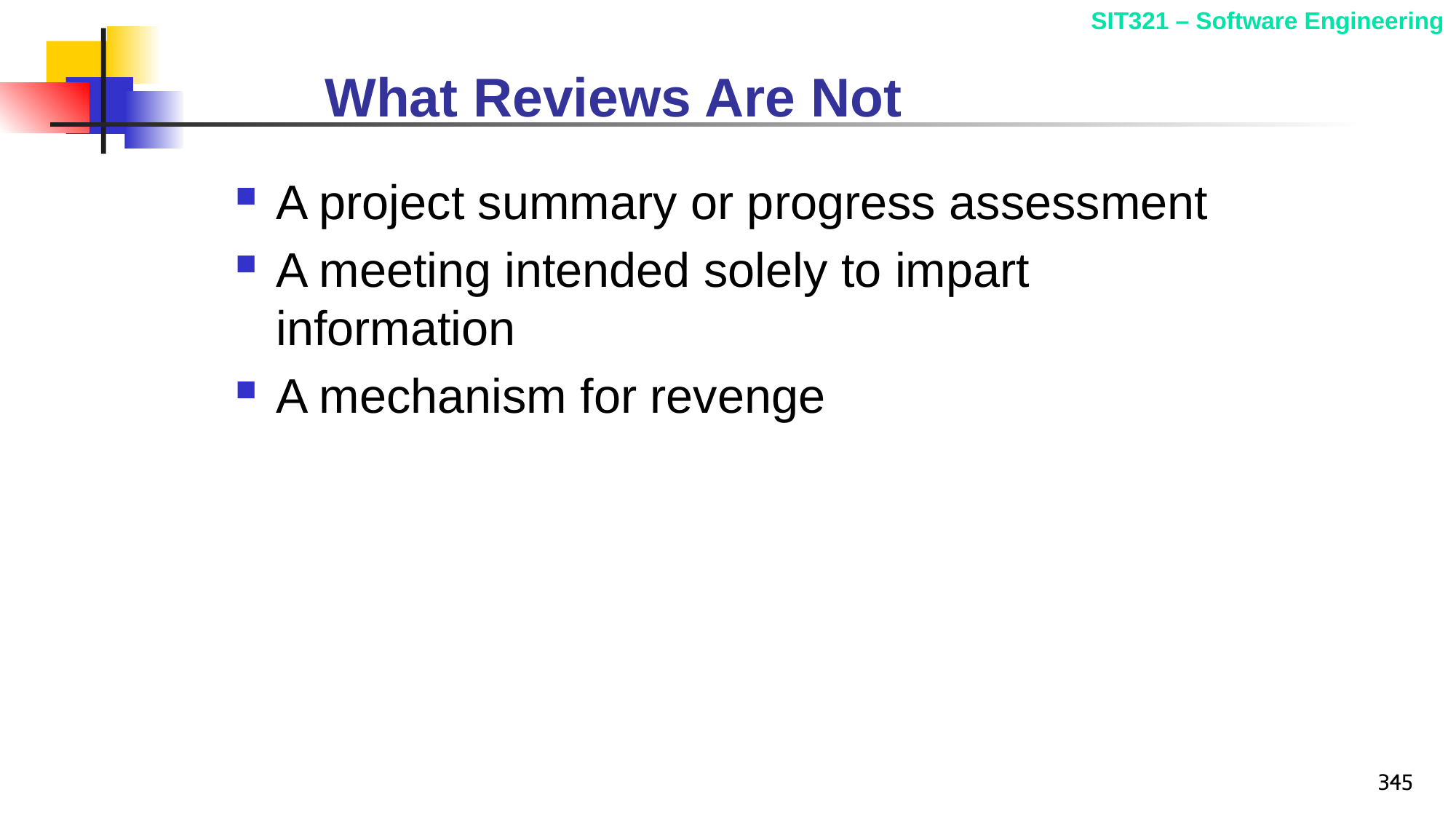

# What Reviews Are Not
A project summary or progress assessment
A meeting intended solely to impart information
A mechanism for revenge
345